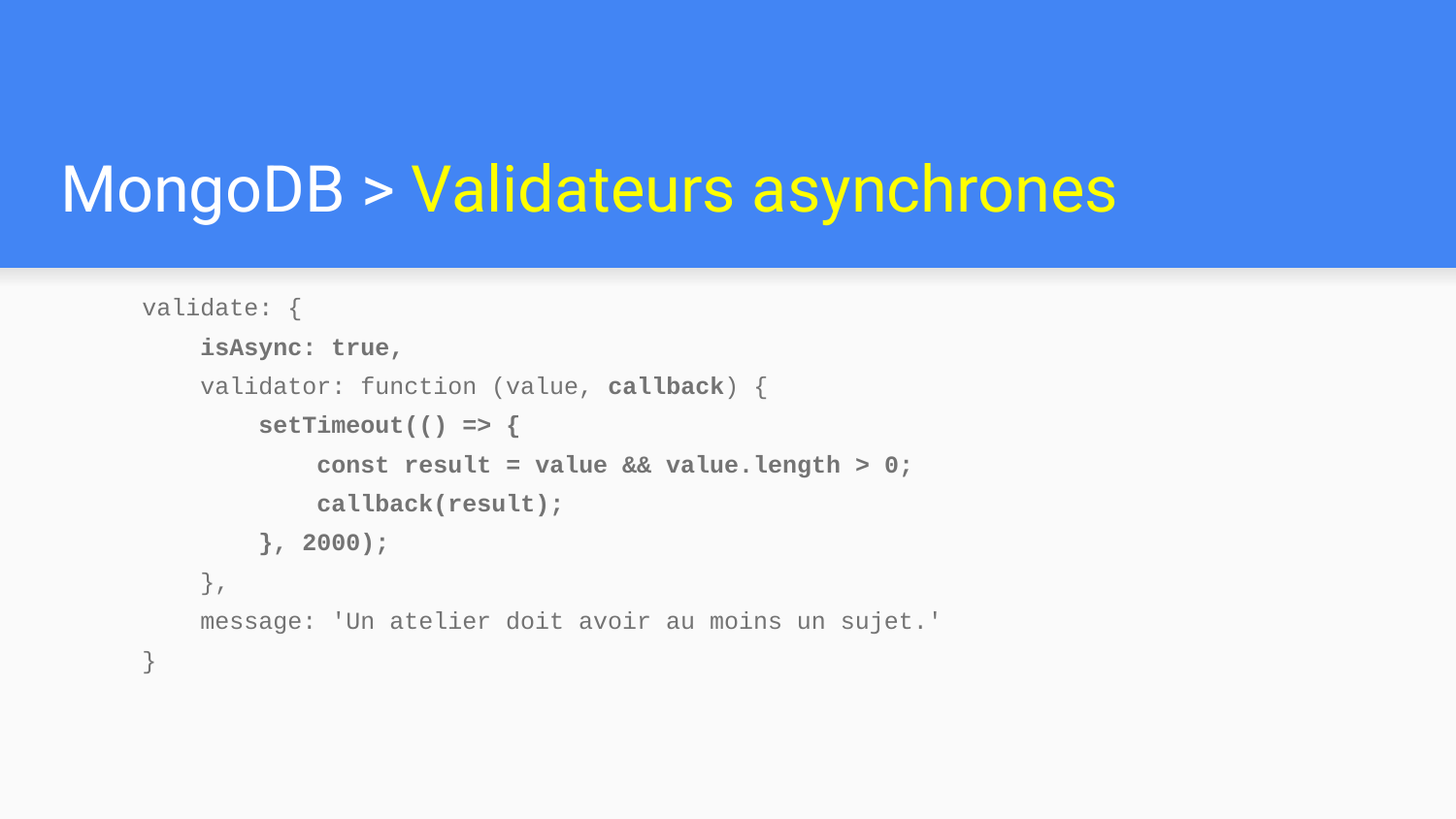

# MongoDB > Validateurs asynchrones
       validate: {
           isAsync: true,
           validator: function (value, callback) {
               setTimeout(() => {
                   const result = value && value.length > 0;
                   callback(result);
               }, 2000);
           },
           message: 'Un atelier doit avoir au moins un sujet.'
       }